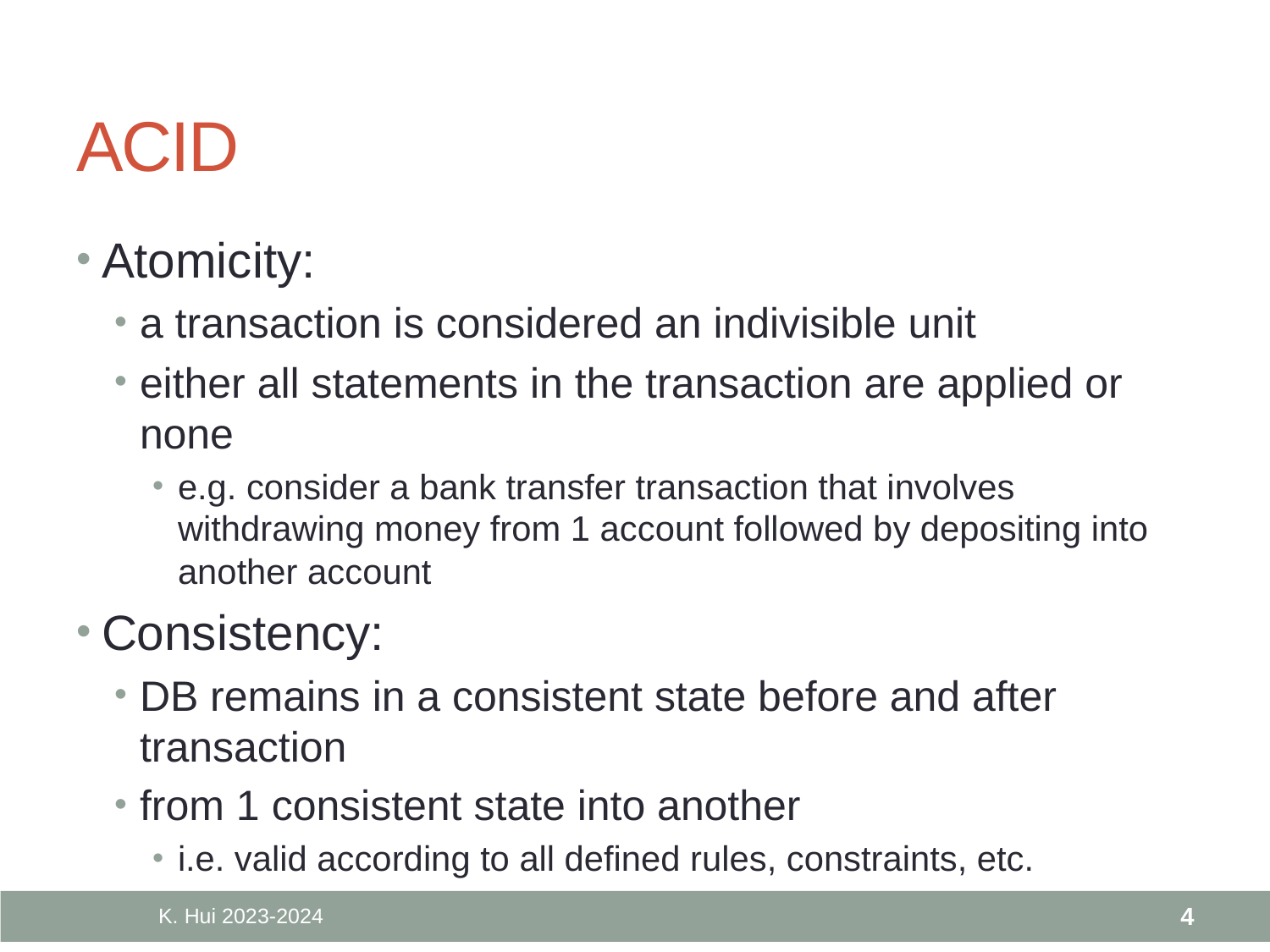

# ACID
Atomicity:
a transaction is considered an indivisible unit
either all statements in the transaction are applied or none
e.g. consider a bank transfer transaction that involves withdrawing money from 1 account followed by depositing into another account
Consistency:
DB remains in a consistent state before and after transaction
from 1 consistent state into another
i.e. valid according to all defined rules, constraints, etc.

K. Hui 2023-2024
4